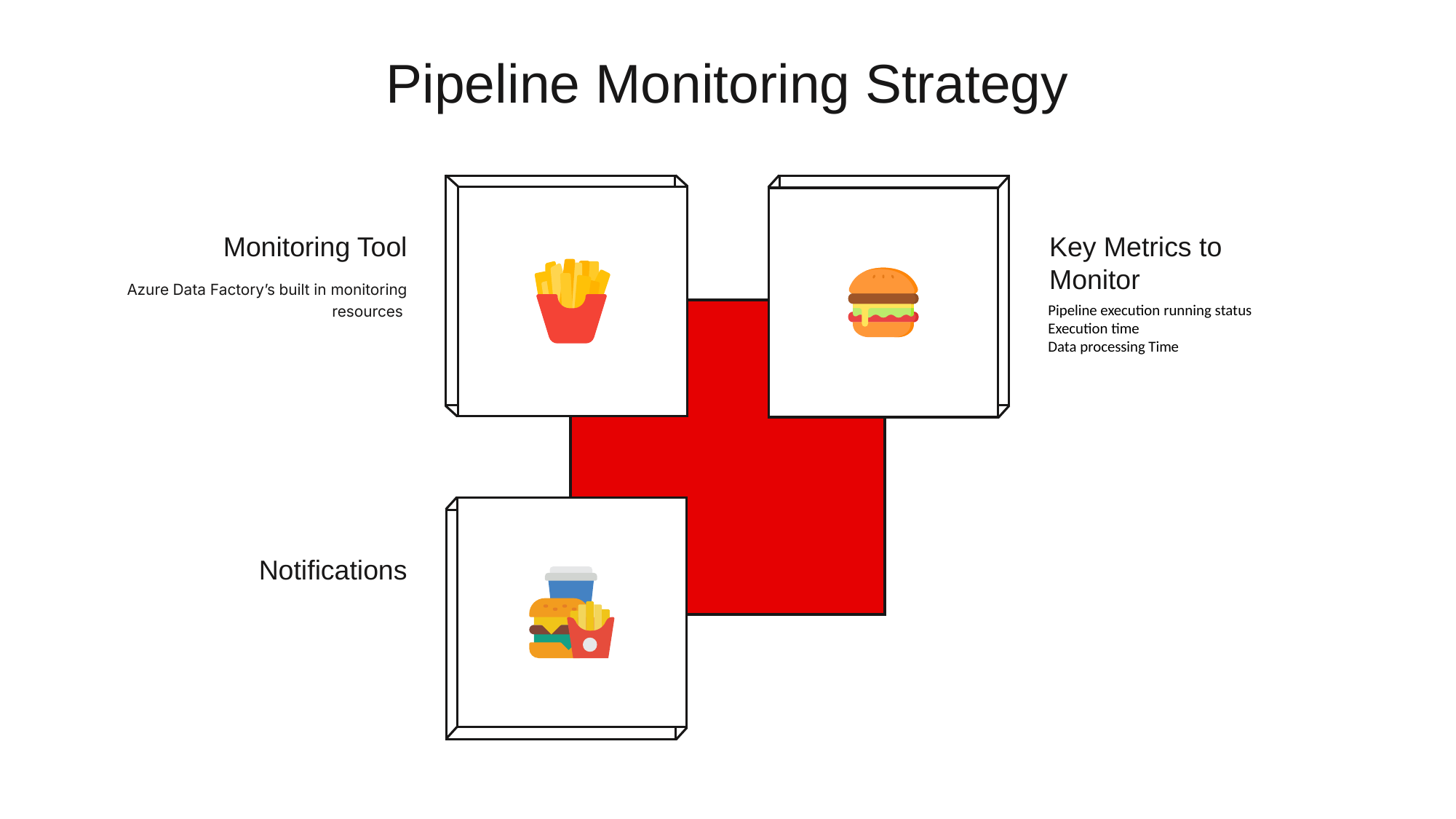

Pipeline Monitoring Strategy

Monitoring Tool
Azure Data Factory’s built in monitoring resources
Key Metrics to Monitor
Pipeline execution running status
Execution time
Data processing Time

Notifications